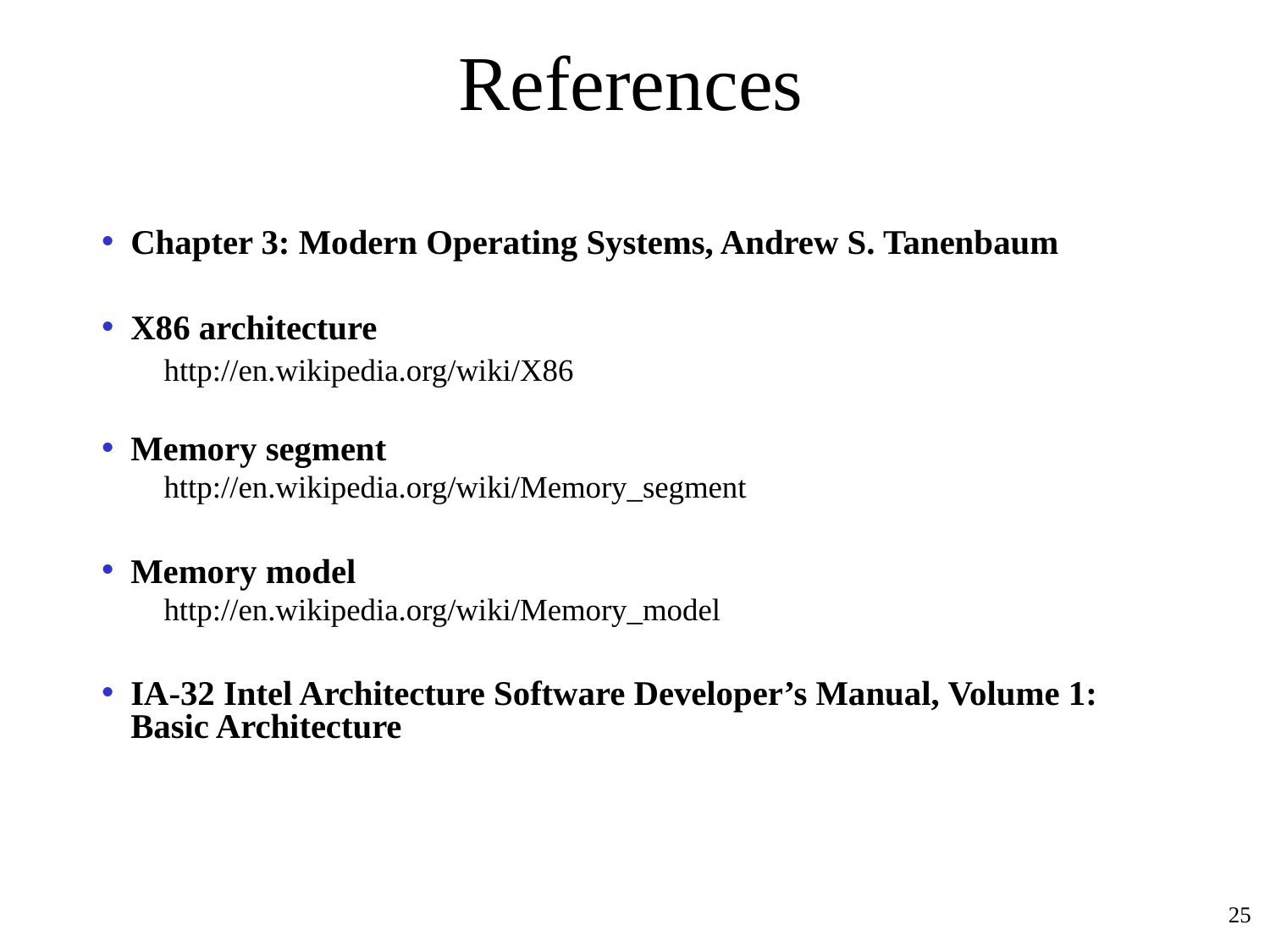

# References

Chapter 3: Modern Operating Systems, Andrew S. Tanenbaum

X86 architecture
http://en.wikipedia.org/wiki/X86

Memory segment
http://en.wikipedia.org/wiki/Memory_segment

Memory model
http://en.wikipedia.org/wiki/Memory_model

IA-32 Intel Architecture Software Developer’s Manual, Volume 1: Basic Architecture
25